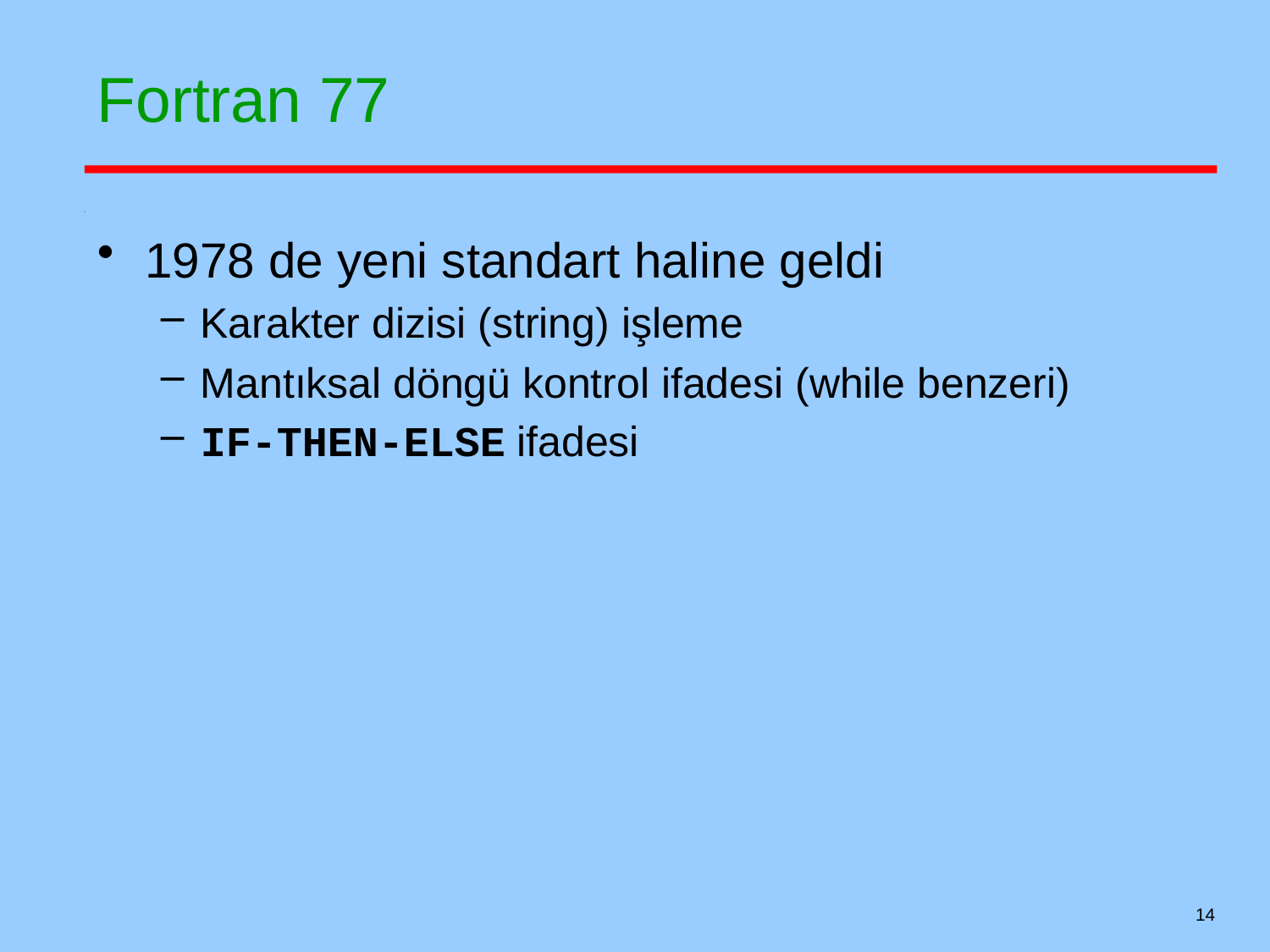

# Fortran 77
1978 de yeni standart haline geldi
Karakter dizisi (string) işleme
Mantıksal döngü kontrol ifadesi (while benzeri)
IF-THEN-ELSE ifadesi

14